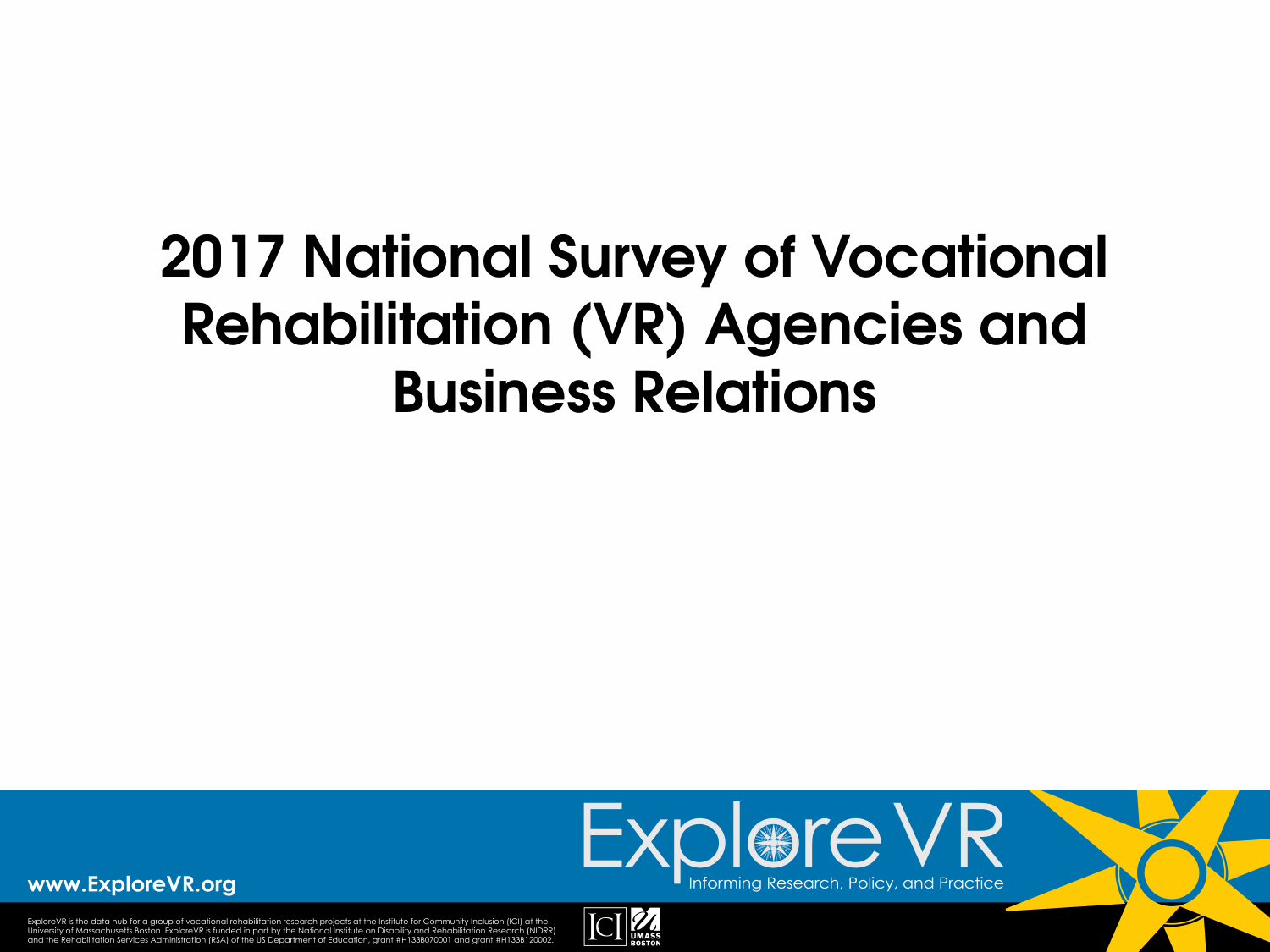

# 2017 National Survey of Vocational Rehabilitation (VR) Agencies and Business Relations